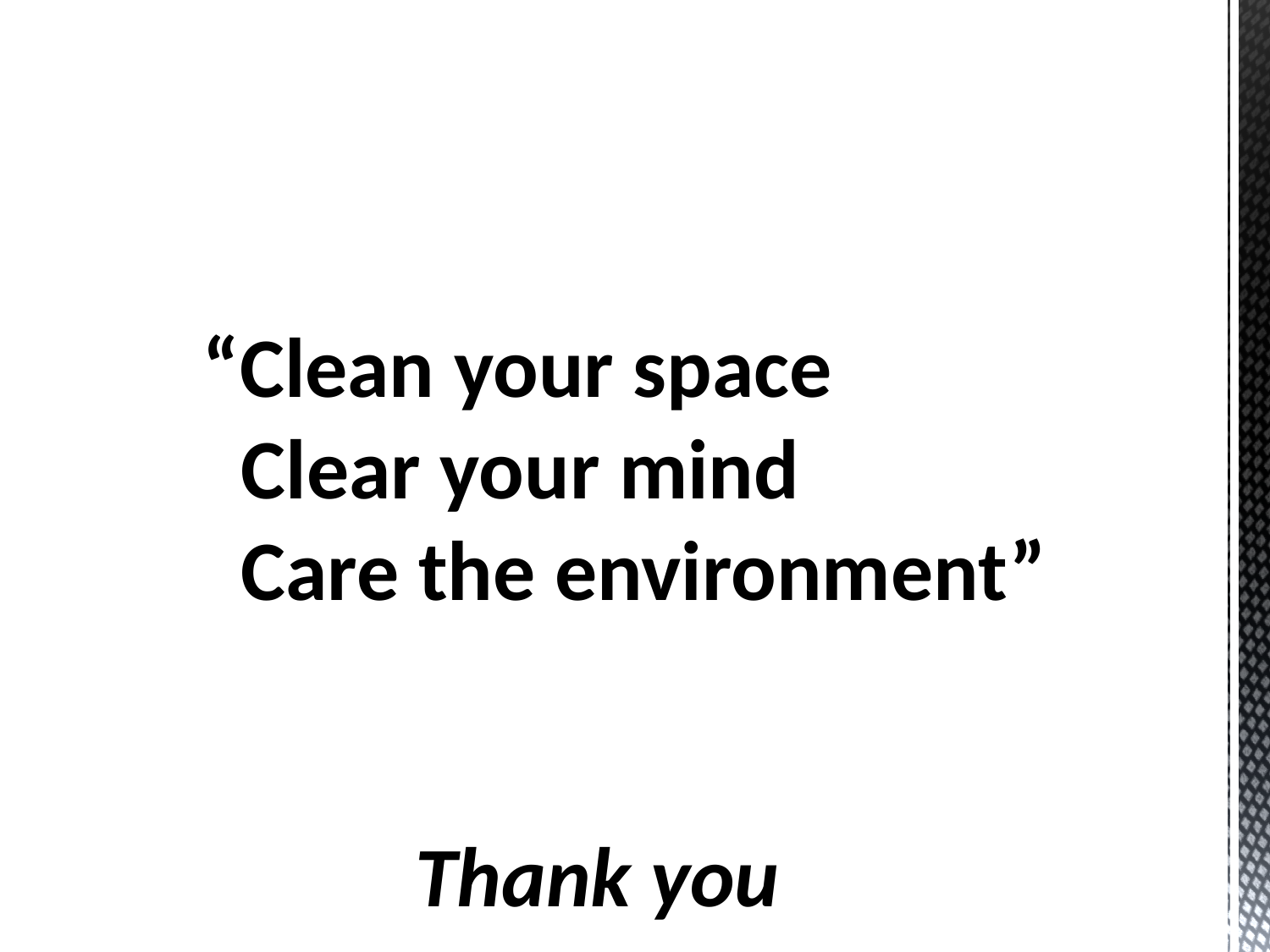

“Clean your space
  Clear your mind
  Care the environment”
Thank you